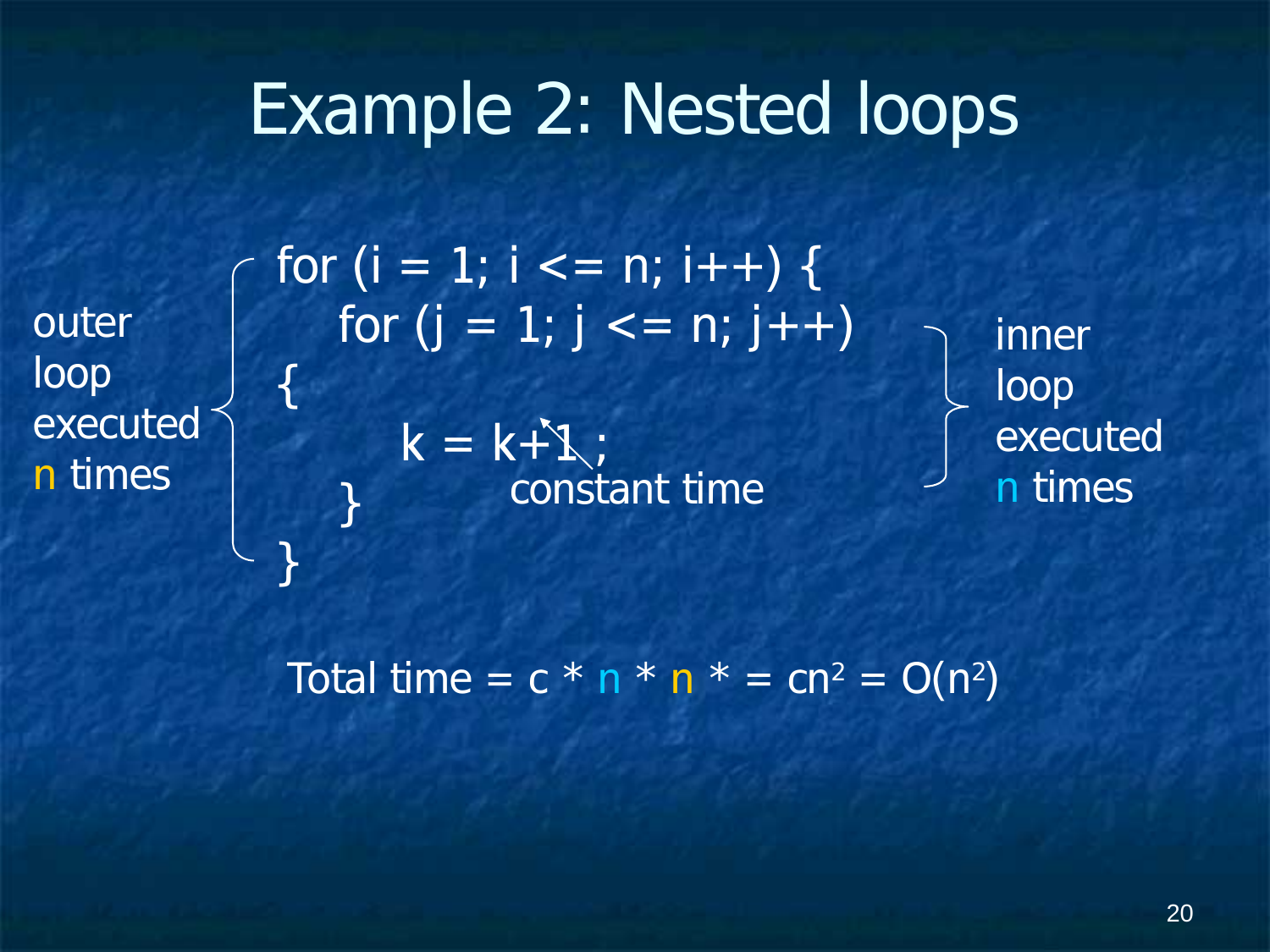

# Example 2: Nested loops
for (i = 1; i <= n; i++) {
    for (j = 1; j <= n; j++) {
        k = k+1 ;
    }
}

outer loop
executed
n times
inner loop
executed
n times

constant time
Total time = c * n * n * = cn2 = O(n2)
20